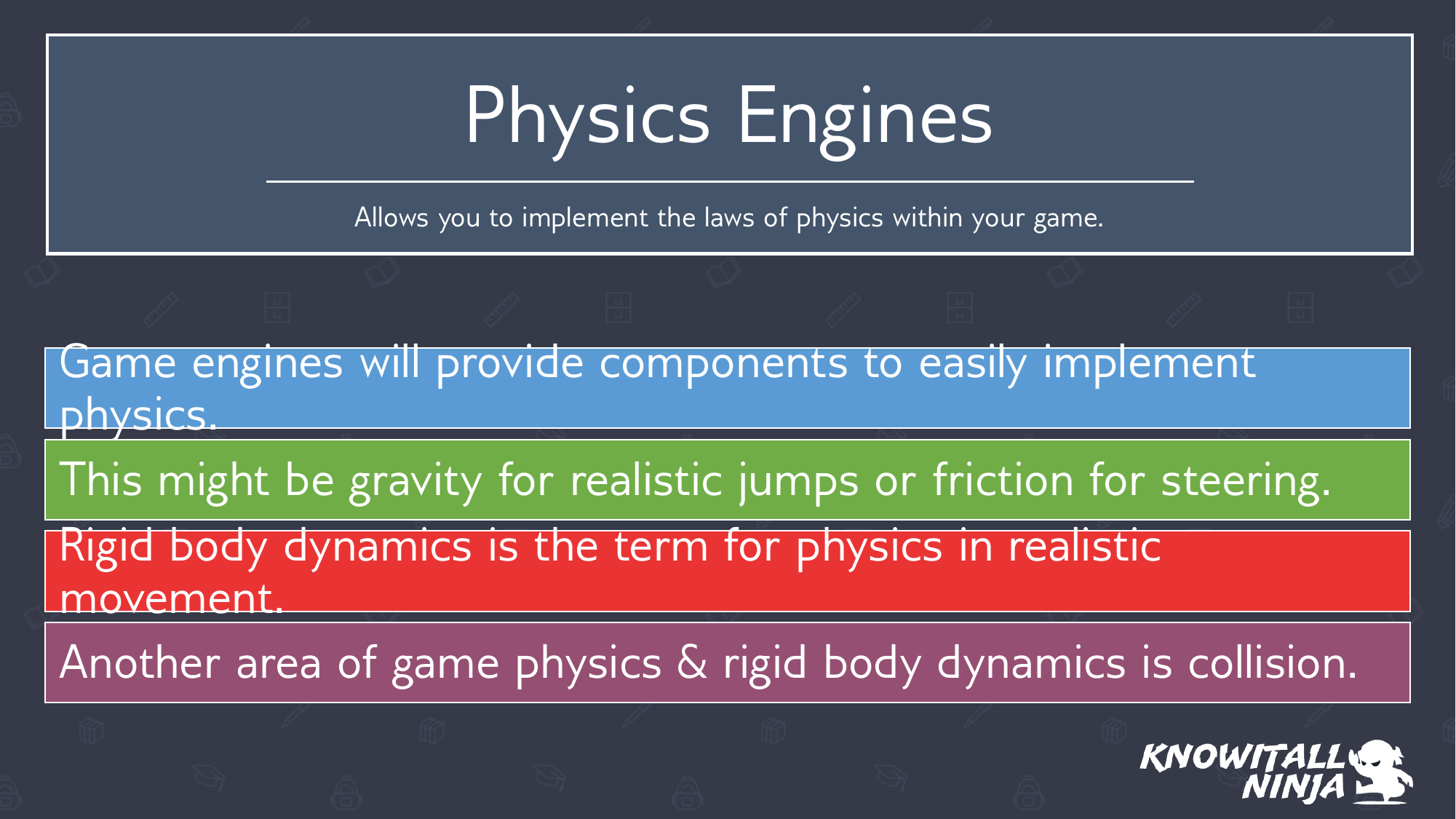

# Physics Engines
Allows you to implement the laws of physics within your game.
Game engines will provide components to easily implement physics.
This might be gravity for realistic jumps or friction for steering.
Rigid body dynamics is the term for physics in realistic movement.
Another area of game physics & rigid body dynamics is collision.